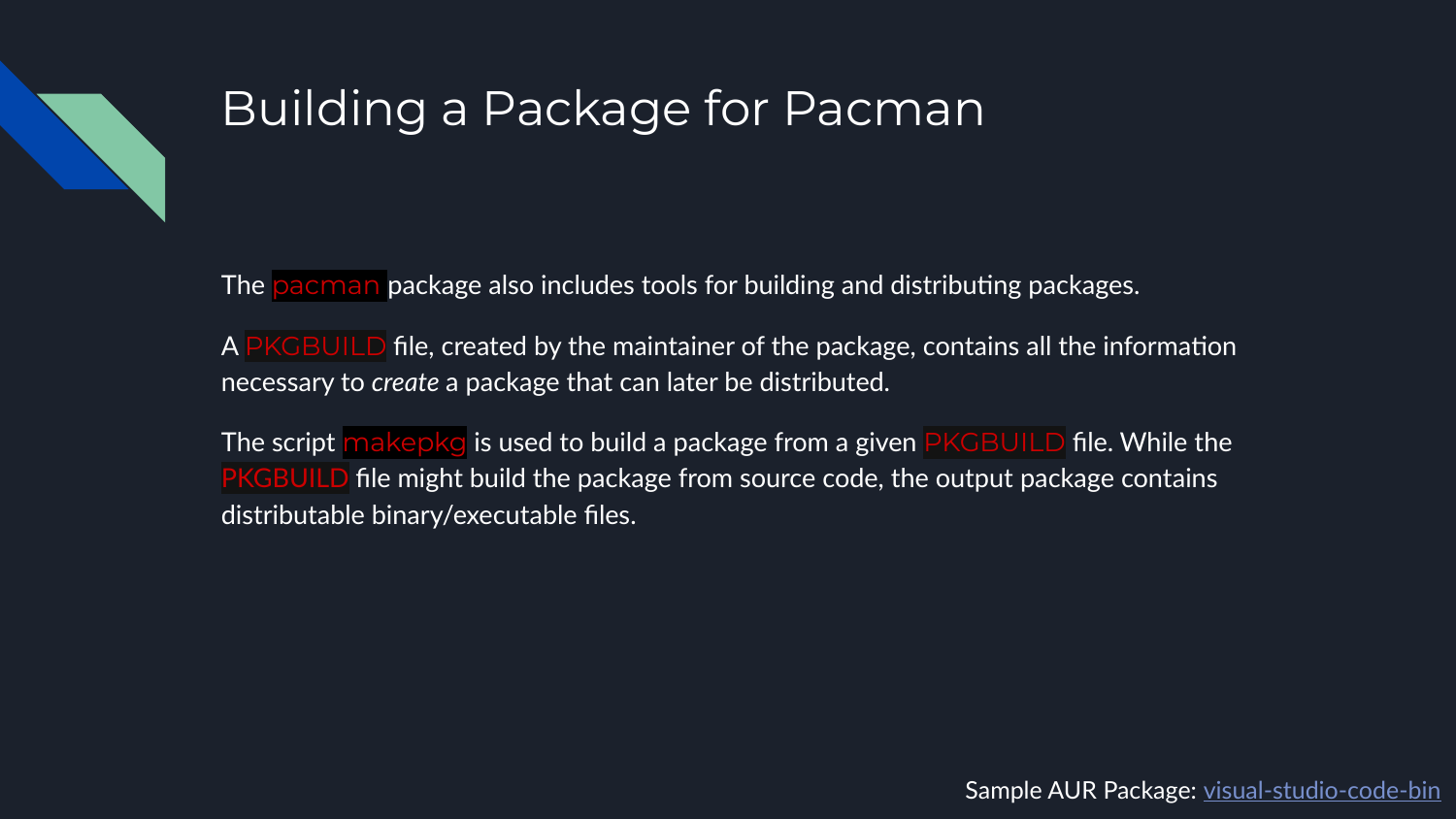

# Building a Package for Pacman
The pacman package also includes tools for building and distributing packages.
A PKGBUILD file, created by the maintainer of the package, contains all the information necessary to create a package that can later be distributed.
The script makepkg is used to build a package from a given PKGBUILD file. While the PKGBUILD file might build the package from source code, the output package contains distributable binary/executable files.
Sample AUR Package: visual-studio-code-bin